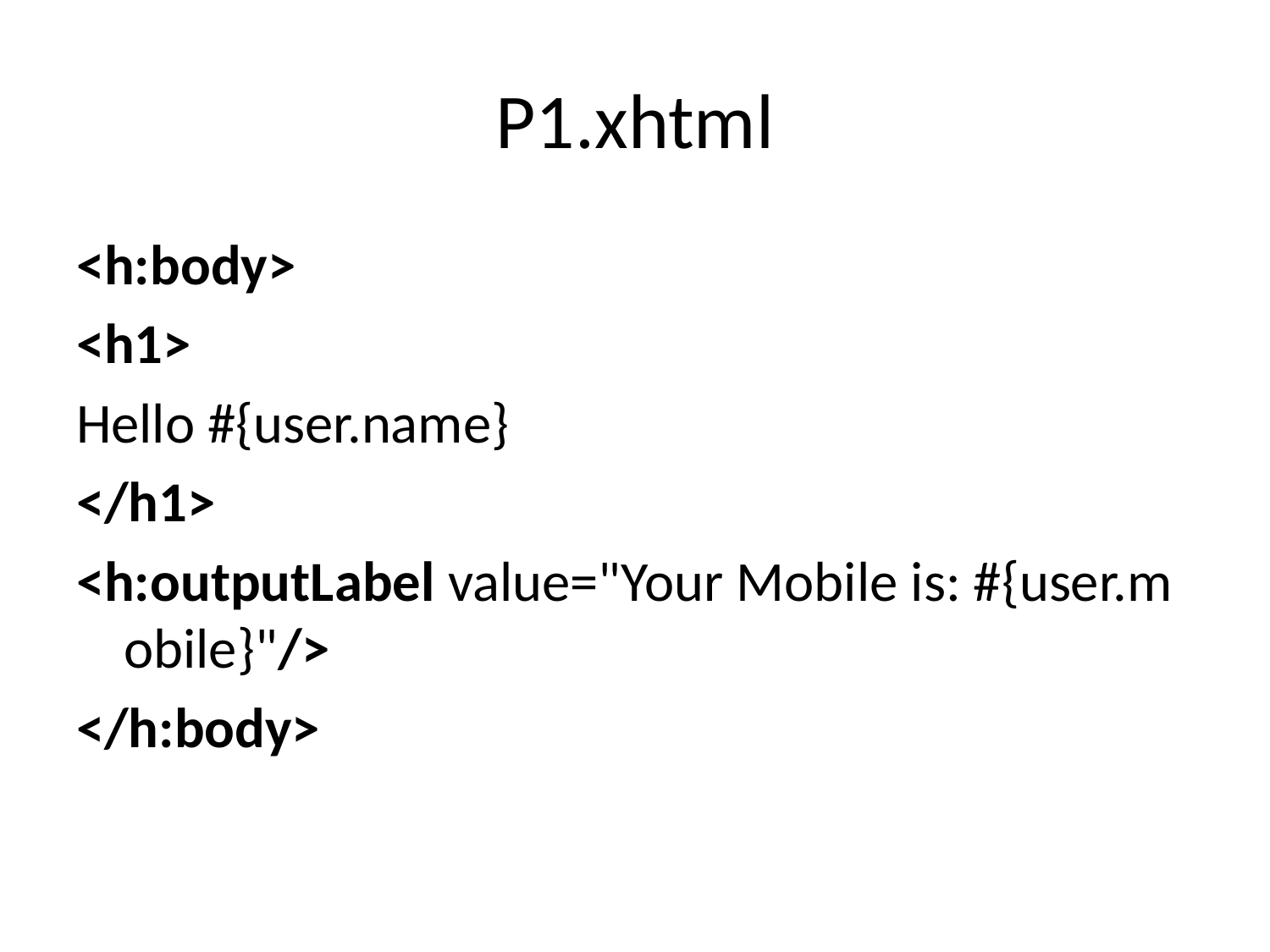

# P1.xhtml
<h:body>
<h1>
Hello #{user.name}
</h1>
<h:outputLabel value="Your Mobile is: #{user.mobile}"/>
</h:body>